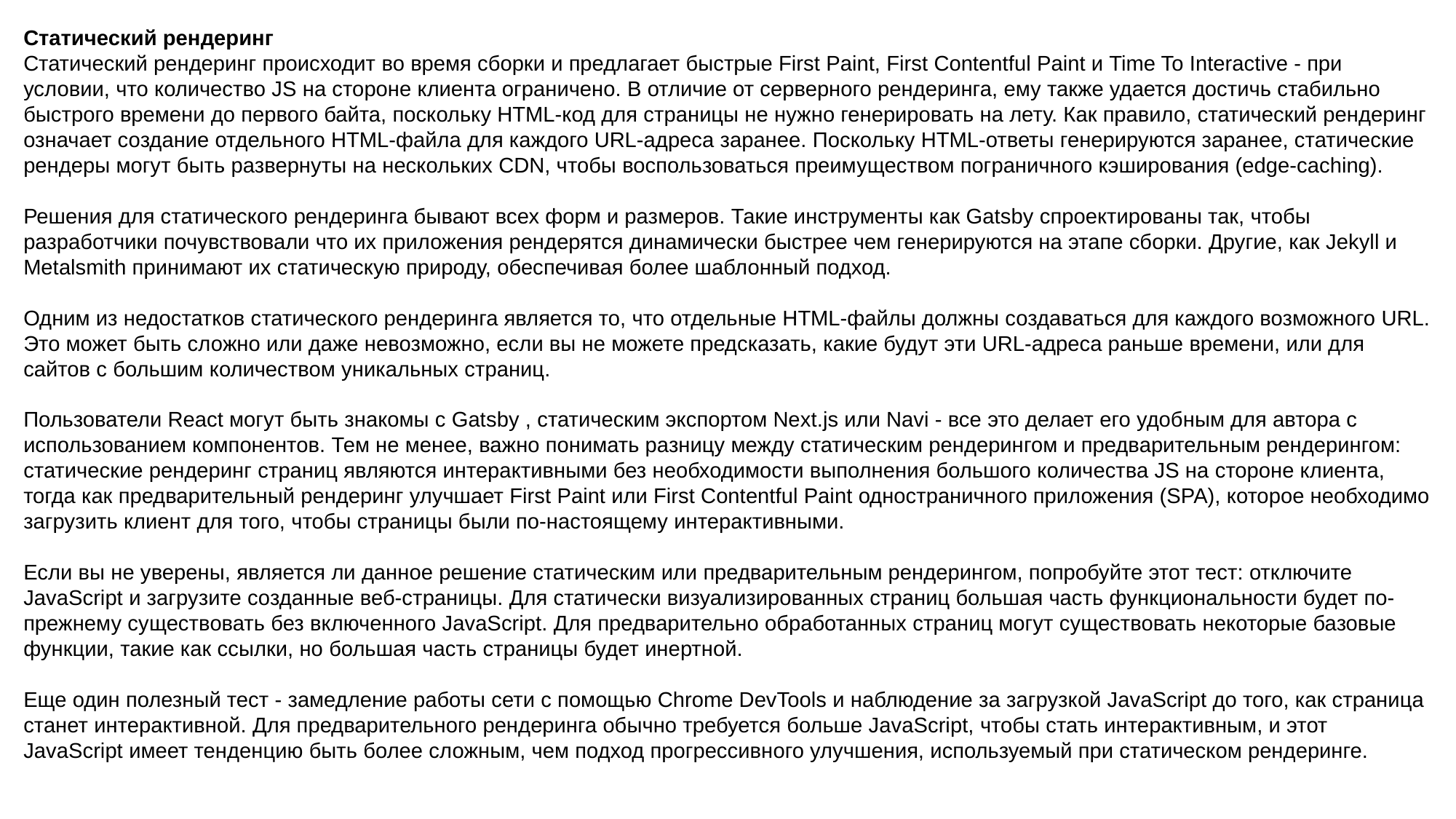

Статический рендеринг
Статический рендеринг происходит во время сборки и предлагает быстрые First Paint, First Contentful Paint и Time To Interactive - при условии, что количество JS на стороне клиента ограничено. В отличие от серверного рендеринга, ему также удается достичь стабильно быстрого времени до первого байта, поскольку HTML-код для страницы не нужно генерировать на лету. Как правило, статический рендеринг означает создание отдельного HTML-файла для каждого URL-адреса заранее. Поскольку HTML-ответы генерируются заранее, статические рендеры могут быть развернуты на нескольких CDN, чтобы воспользоваться преимуществом пограничного кэширования (edge-caching).

Решения для статического рендеринга бывают всех форм и размеров. Такие инструменты как Gatsby спроектированы так, чтобы разработчики почувствовали что их приложения рендерятся динамически быстрее чем генерируются на этапе сборки. Другие, как Jekyll и Metalsmith принимают их статическую природу, обеспечивая более шаблонный подход.

Одним из недостатков статического рендеринга является то, что отдельные HTML-файлы должны создаваться для каждого возможного URL. Это может быть сложно или даже невозможно, если вы не можете предсказать, какие будут эти URL-адреса раньше времени, или для сайтов с большим количеством уникальных страниц.

Пользователи React могут быть знакомы с Gatsby , статическим экспортом Next.js или Navi - все это делает его удобным для автора с использованием компонентов. Тем не менее, важно понимать разницу между статическим рендерингом и предварительным рендерингом: статические рендеринг страниц являются интерактивными без необходимости выполнения большого количества JS на стороне клиента, тогда как предварительный рендеринг улучшает First Paint или First Contentful Paint одностраничного приложения (SPA), которое необходимо загрузить клиент для того, чтобы страницы были по-настоящему интерактивными.

Если вы не уверены, является ли данное решение статическим или предварительным рендерингом, попробуйте этот тест: отключите JavaScript и загрузите созданные веб-страницы. Для статически визуализированных страниц большая часть функциональности будет по-прежнему существовать без включенного JavaScript. Для предварительно обработанных страниц могут существовать некоторые базовые функции, такие как ссылки, но большая часть страницы будет инертной.

Еще один полезный тест - замедление работы сети с помощью Chrome DevTools и наблюдение за загрузкой JavaScript до того, как страница станет интерактивной. Для предварительного рендеринга обычно требуется больше JavaScript, чтобы стать интерактивным, и этот JavaScript имеет тенденцию быть более сложным, чем подход прогрессивного улучшения, используемый при статическом рендеринге.